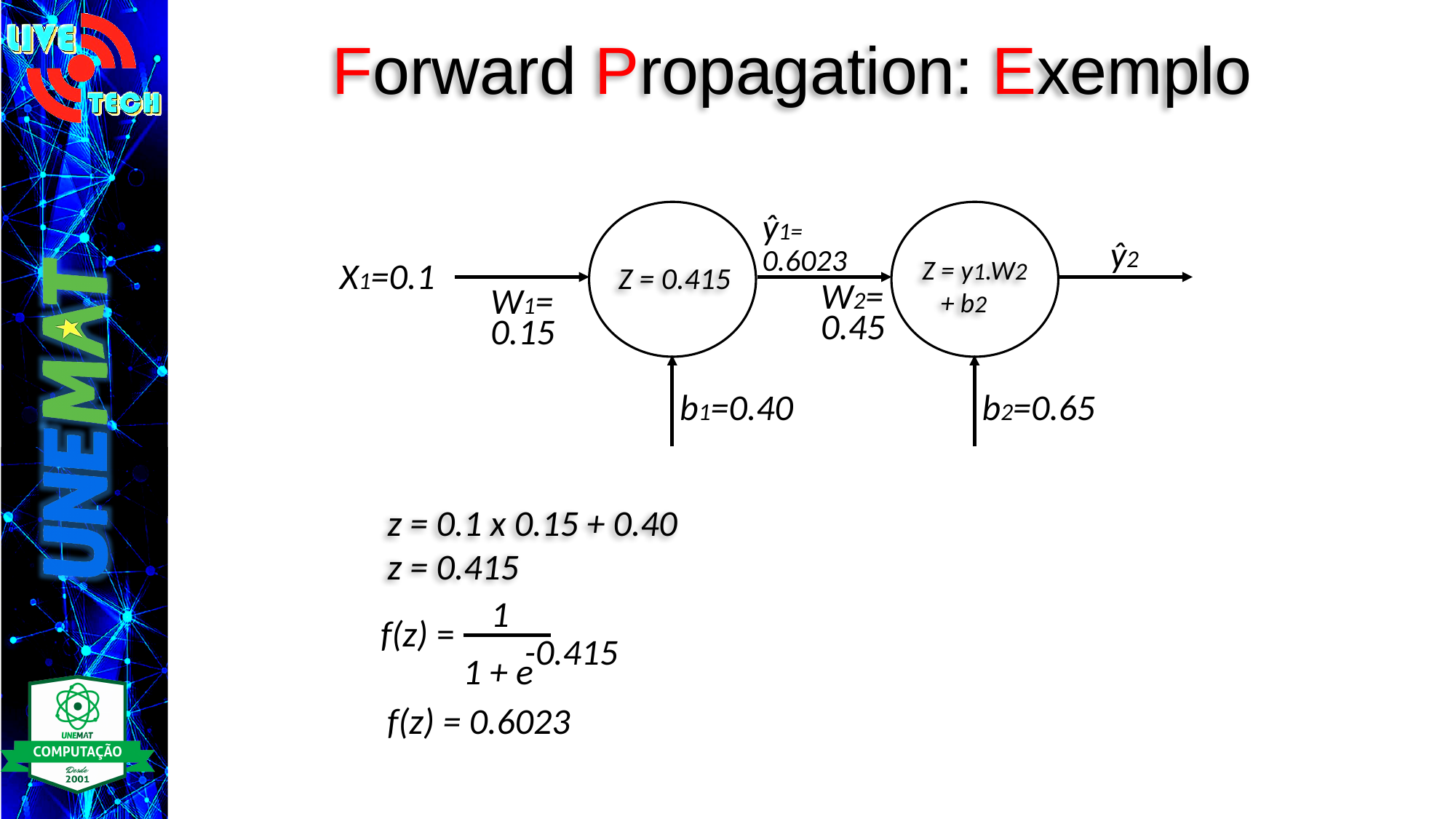

# Forward Propagation: Exemplo

ŷ1= 0.6023
ŷ2
X1=0.1
Z = y1.W2
   + b2
Z = 0.415
W2=0.45
W1=0.15
b1=0.40
b2=0.65
z = 0.1 x 0.15 + 0.40
z = 0.415
1
-0.415
1 + e
f(z) =
f(z) = 0.6023